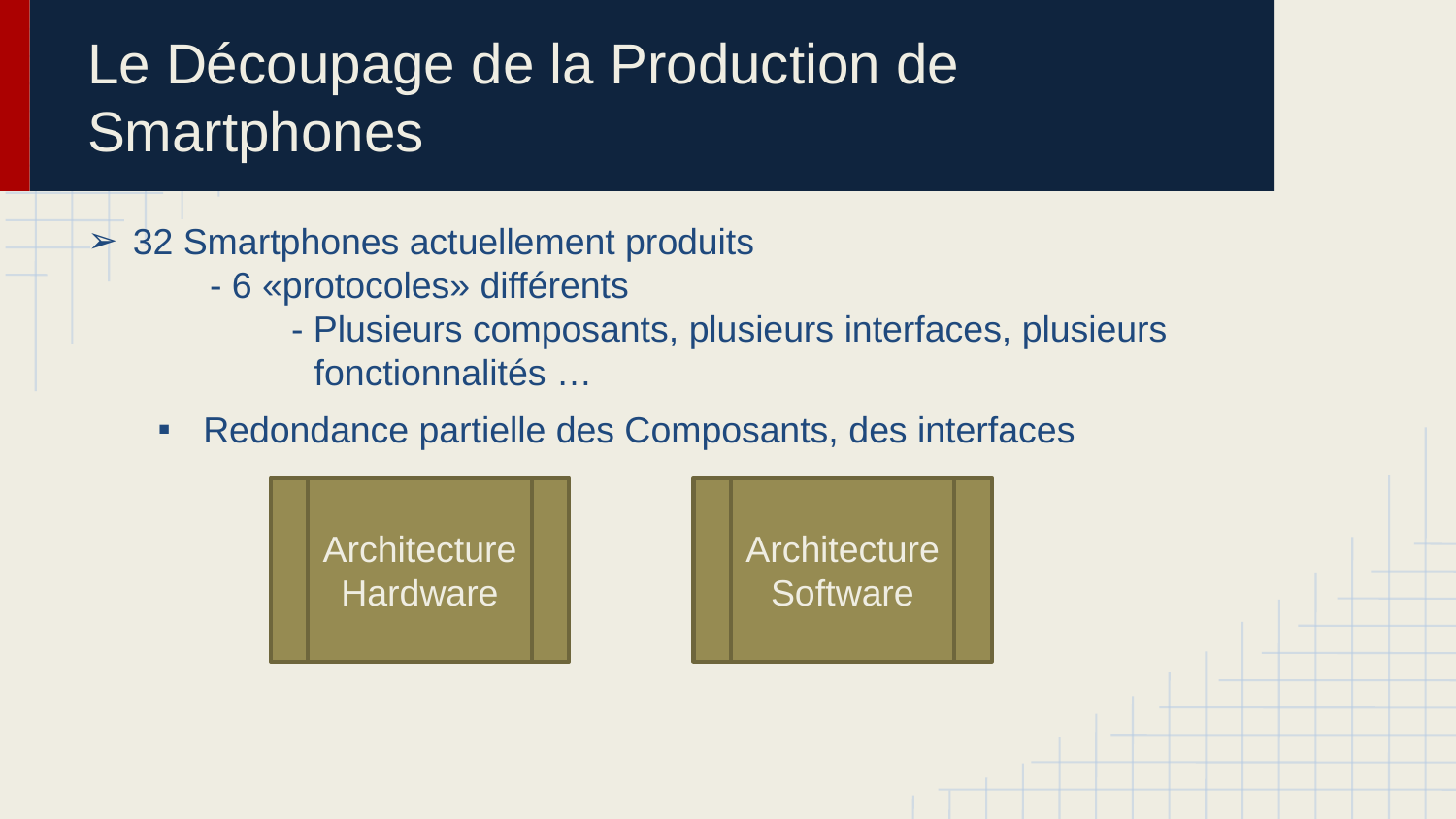

# Le Découpage de la Production de Smartphones
32 Smartphones actuellement produits
            - 6 «protocoles» différents
                    - Plusieurs composants, plusieurs interfaces, plusieurs   	   	        fonctionnalités …
Redondance partielle des Composants, des interfaces
Architecture Hardware
Architecture Software